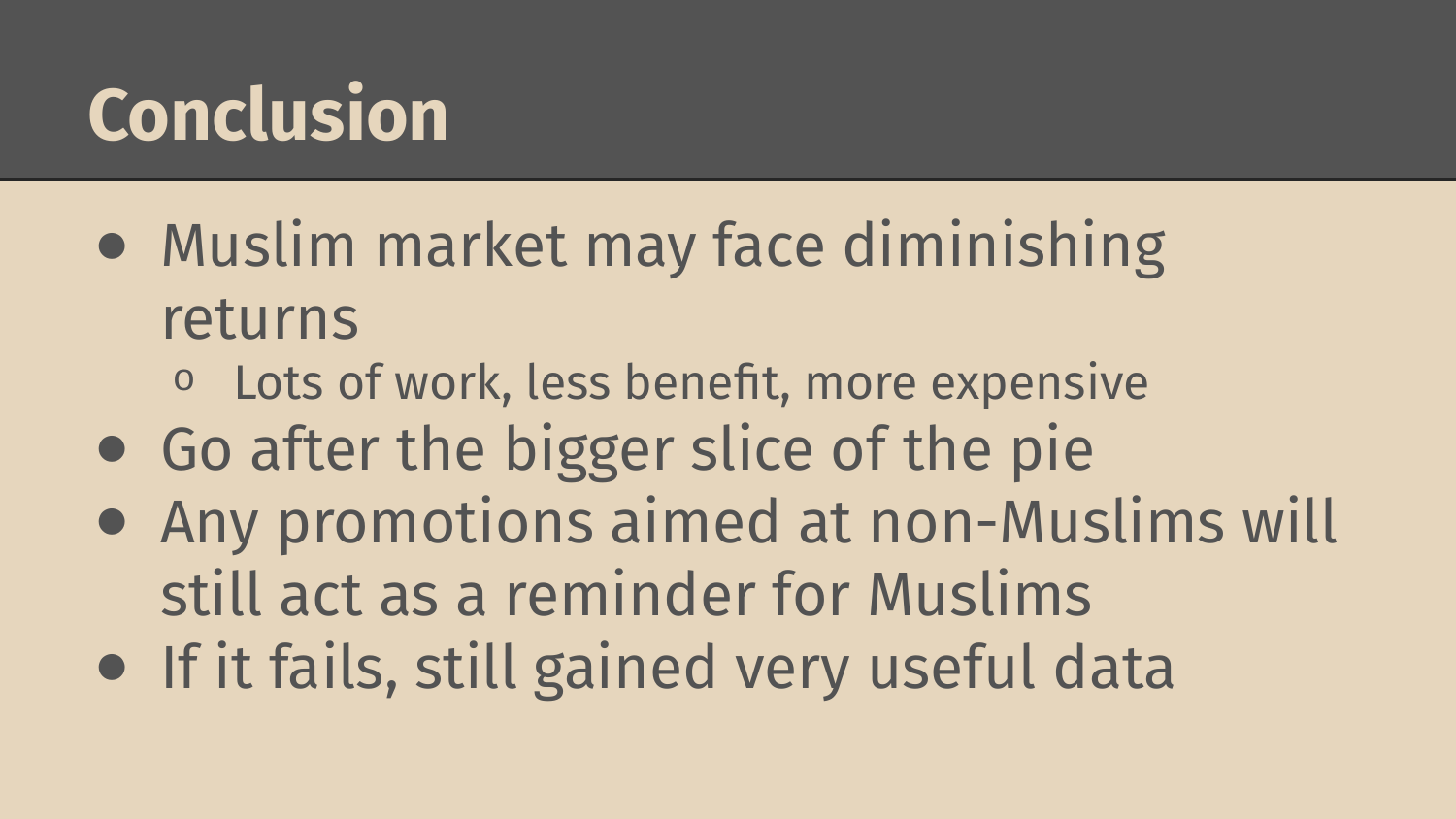

# Conclusion
Muslim market may face diminishing returns
Lots of work, less benefit, more expensive
Go after the bigger slice of the pie
Any promotions aimed at non-Muslims will still act as a reminder for Muslims
If it fails, still gained very useful data